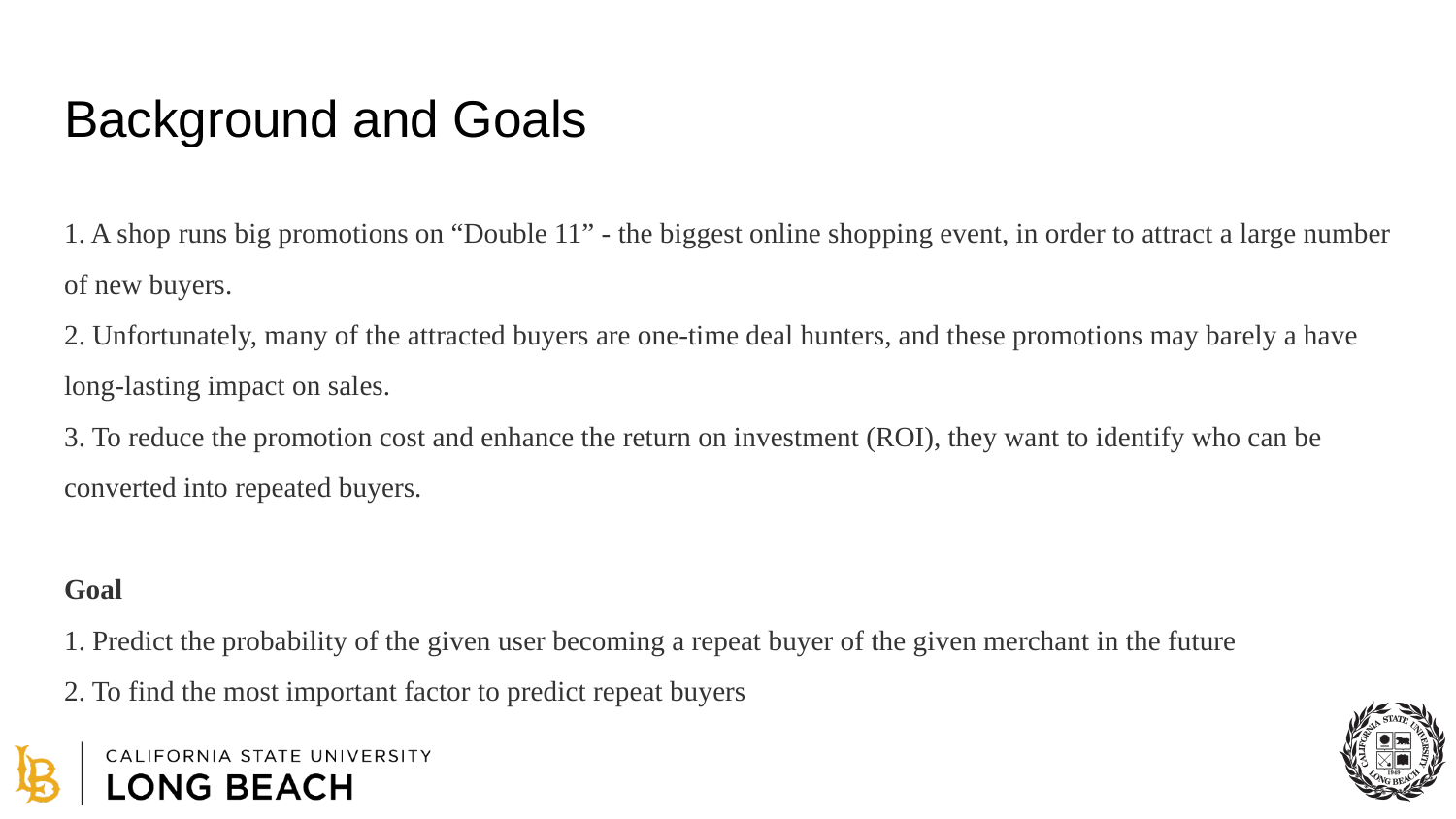

# Background and Goals
1. A shop runs big promotions on “Double 11” - the biggest online shopping event, in order to attract a large number of new buyers.
2. Unfortunately, many of the attracted buyers are one-time deal hunters, and these promotions may barely a have long-lasting impact on sales.
3. To reduce the promotion cost and enhance the return on investment (ROI), they want to identify who can be converted into repeated buyers.

Goal
1. Predict the probability of the given user becoming a repeat buyer of the given merchant in the future
2. To find the most important factor to predict repeat buyers